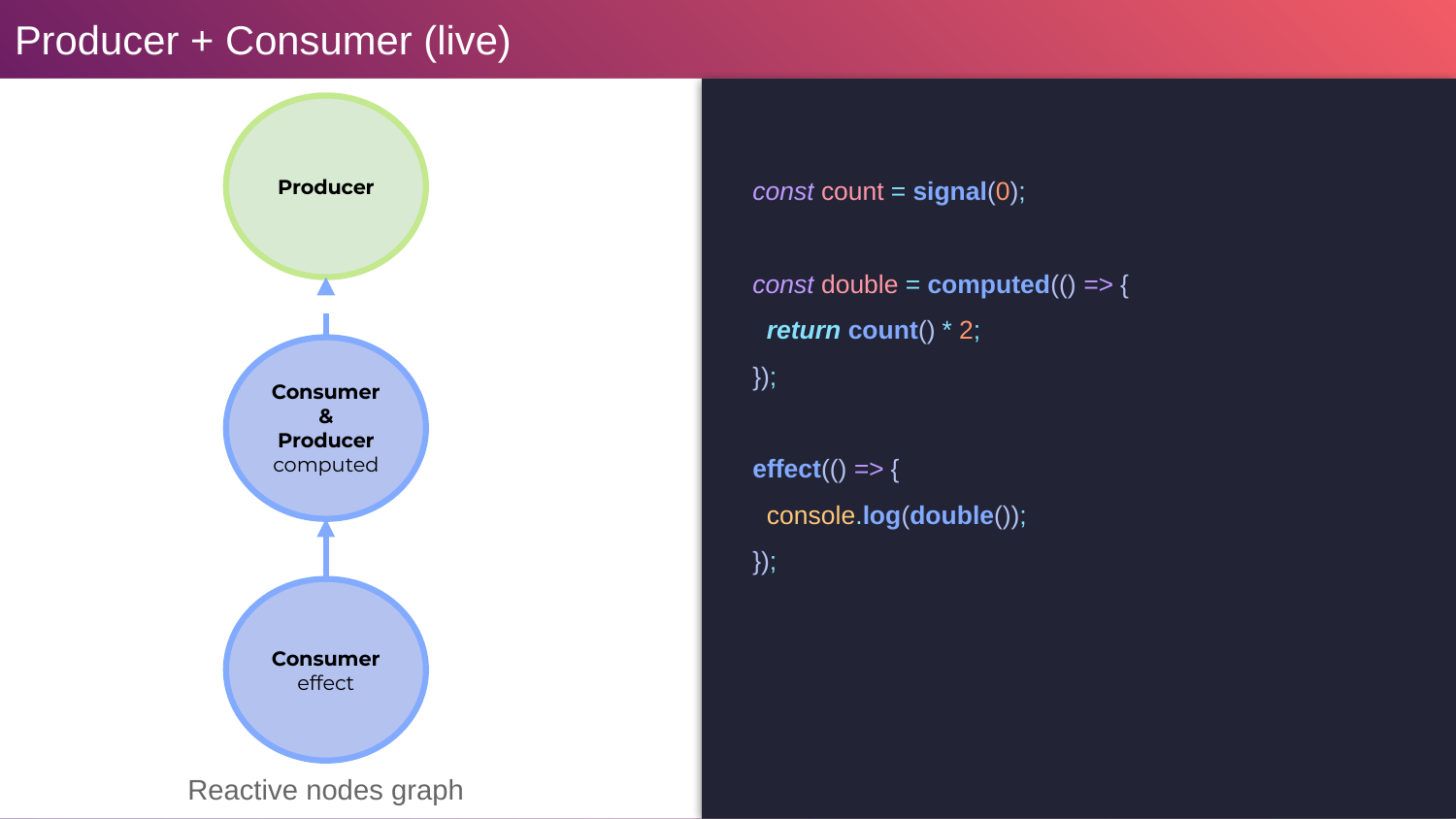

# Producer + Consumer (live)
Producer

const count = signal(0);

const double = computed(() => {
  return count() * 2;
});

effect(() => {
  console.log(double());
});

Consumer
&
Producer
computed
Consumer
effect
Reactive nodes graph